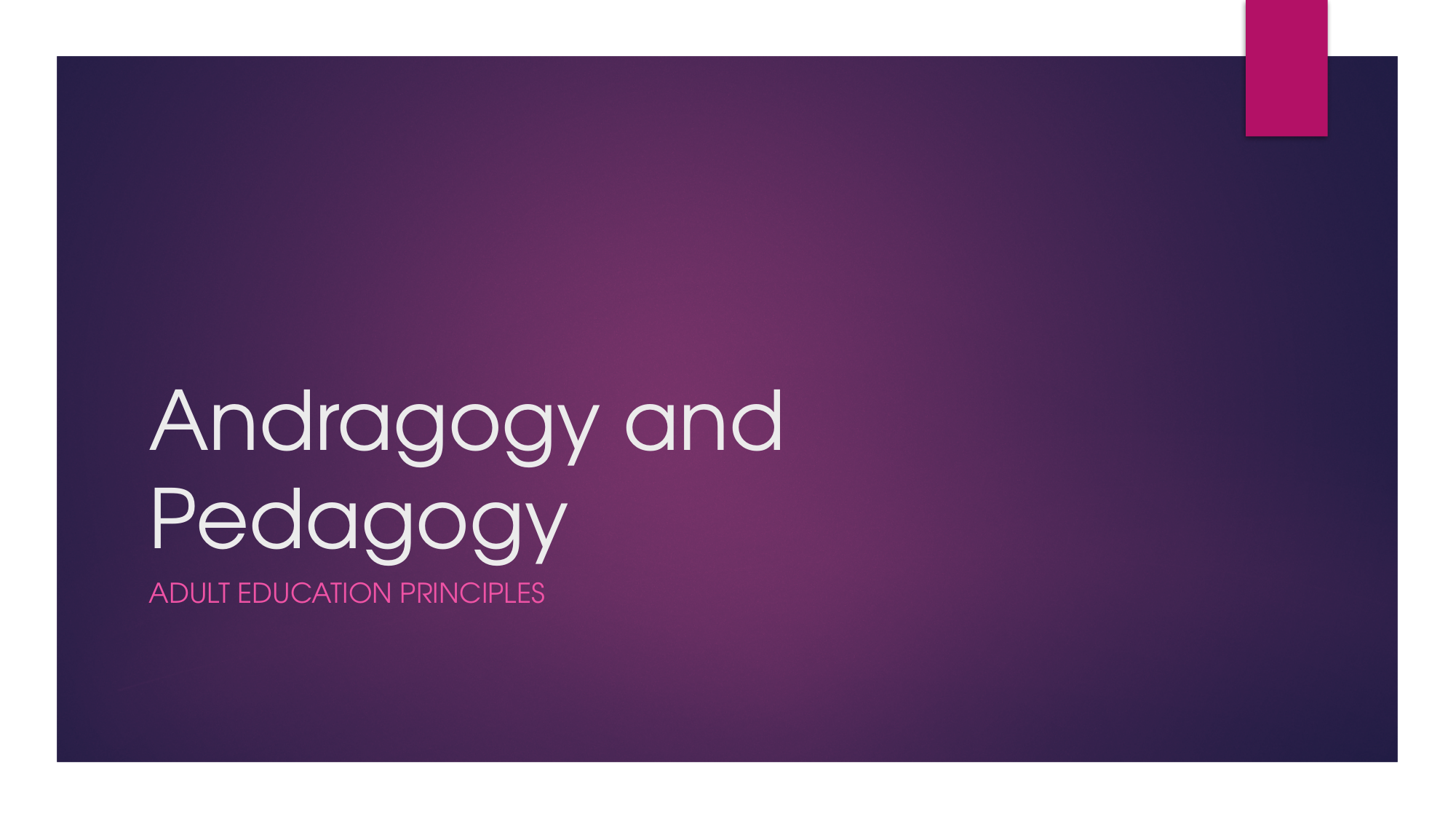

# Andragogy and Pedagogy
Adult Education Principles